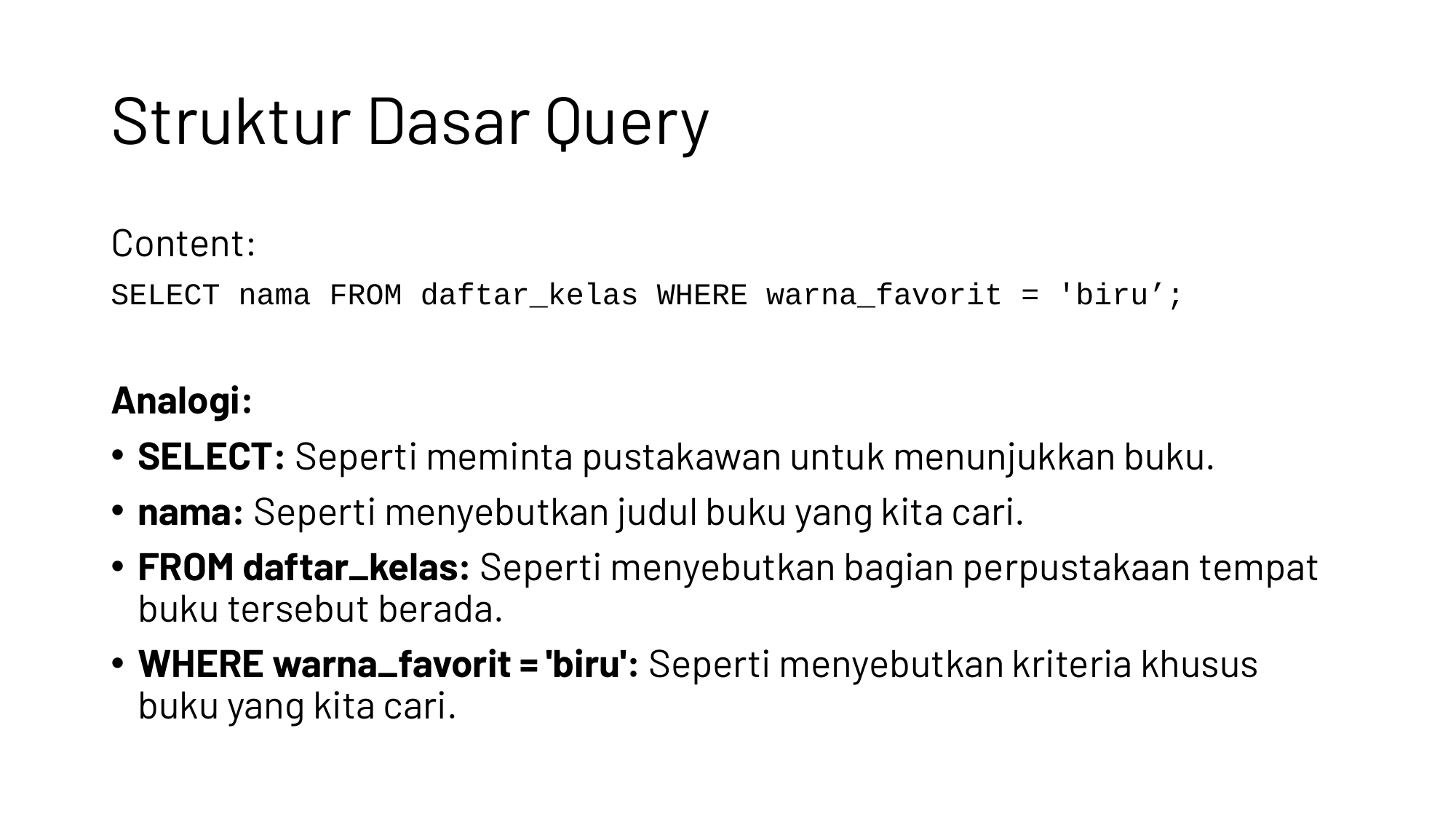

# Struktur Dasar Query
Content:
SELECT nama FROM daftar_kelas WHERE warna_favorit = 'biru’;

Analogi:
SELECT: Seperti meminta pustakawan untuk menunjukkan buku.
nama: Seperti menyebutkan judul buku yang kita cari.
FROM daftar_kelas: Seperti menyebutkan bagian perpustakaan tempat buku tersebut berada.
WHERE warna_favorit = 'biru': Seperti menyebutkan kriteria khusus buku yang kita cari.